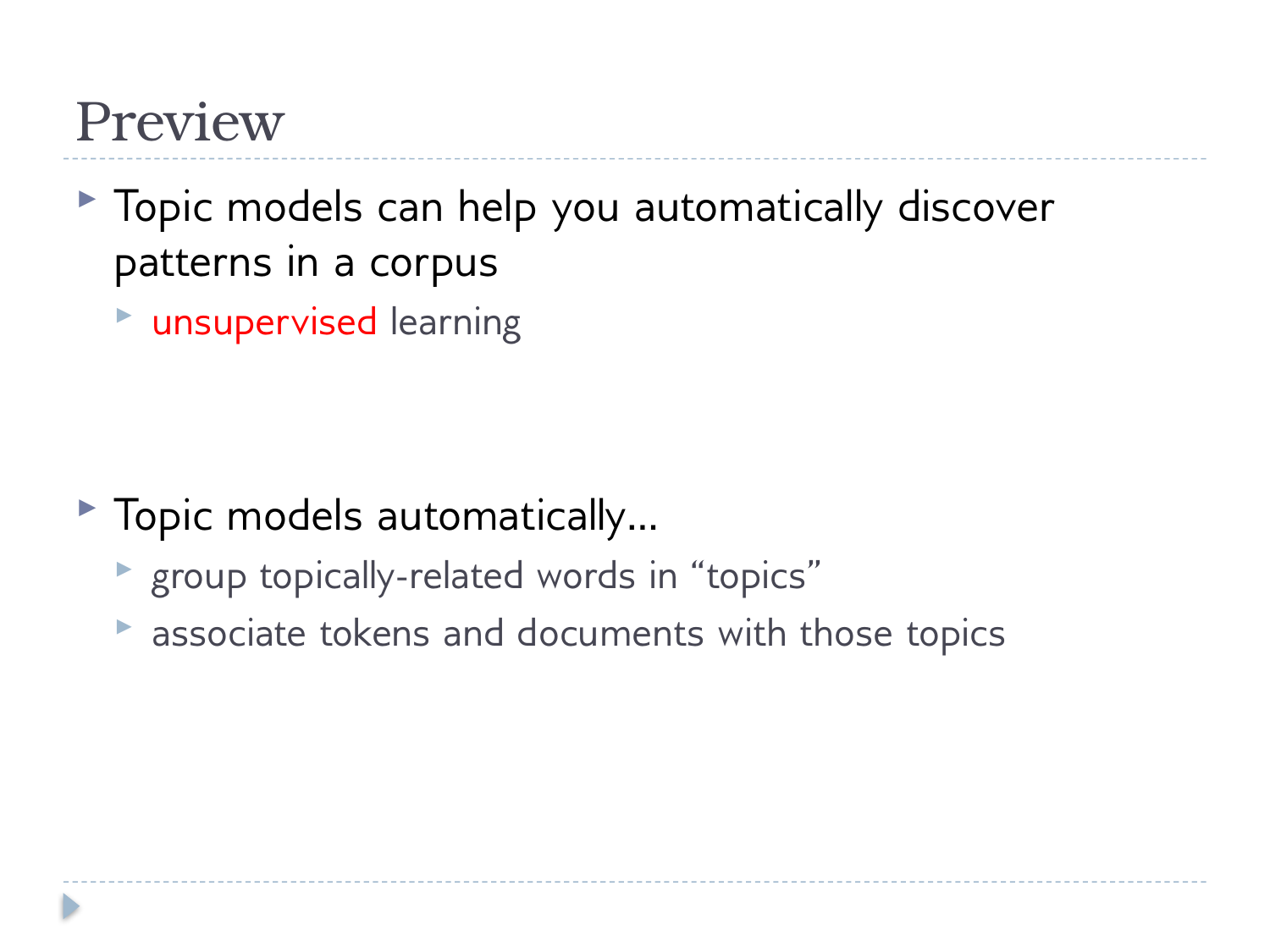

# Preview
Topic models can help you automatically discover patterns in a corpus
unsupervised learning

Topic models automatically…
group topically-related words in “topics”
associate tokens and documents with those topics